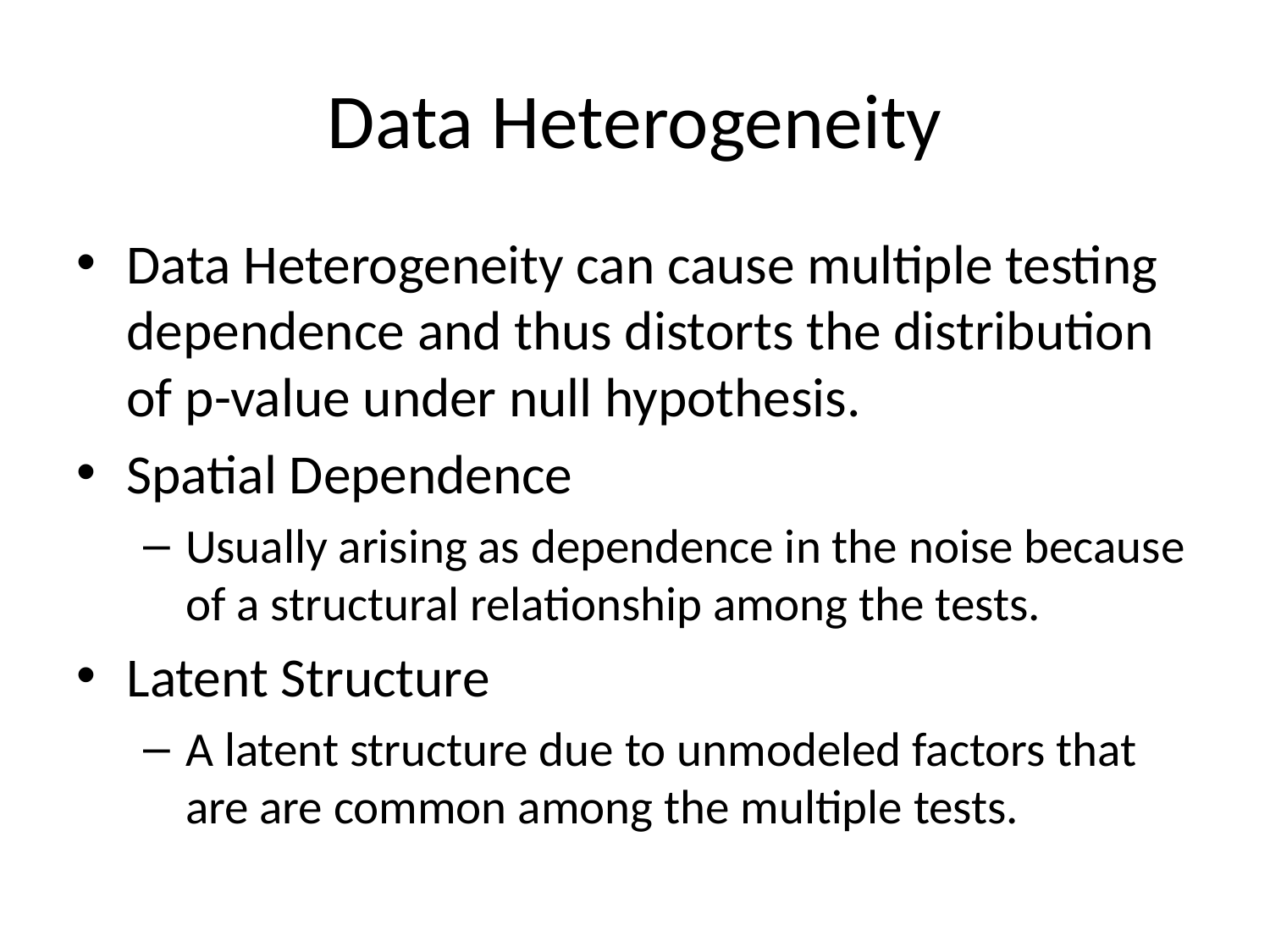

# Data Heterogeneity
Data Heterogeneity can cause multiple testing dependence and thus distorts the distribution of p-value under null hypothesis.
Spatial Dependence
Usually arising as dependence in the noise because of a structural relationship among the tests.
Latent Structure
A latent structure due to unmodeled factors that are are common among the multiple tests.